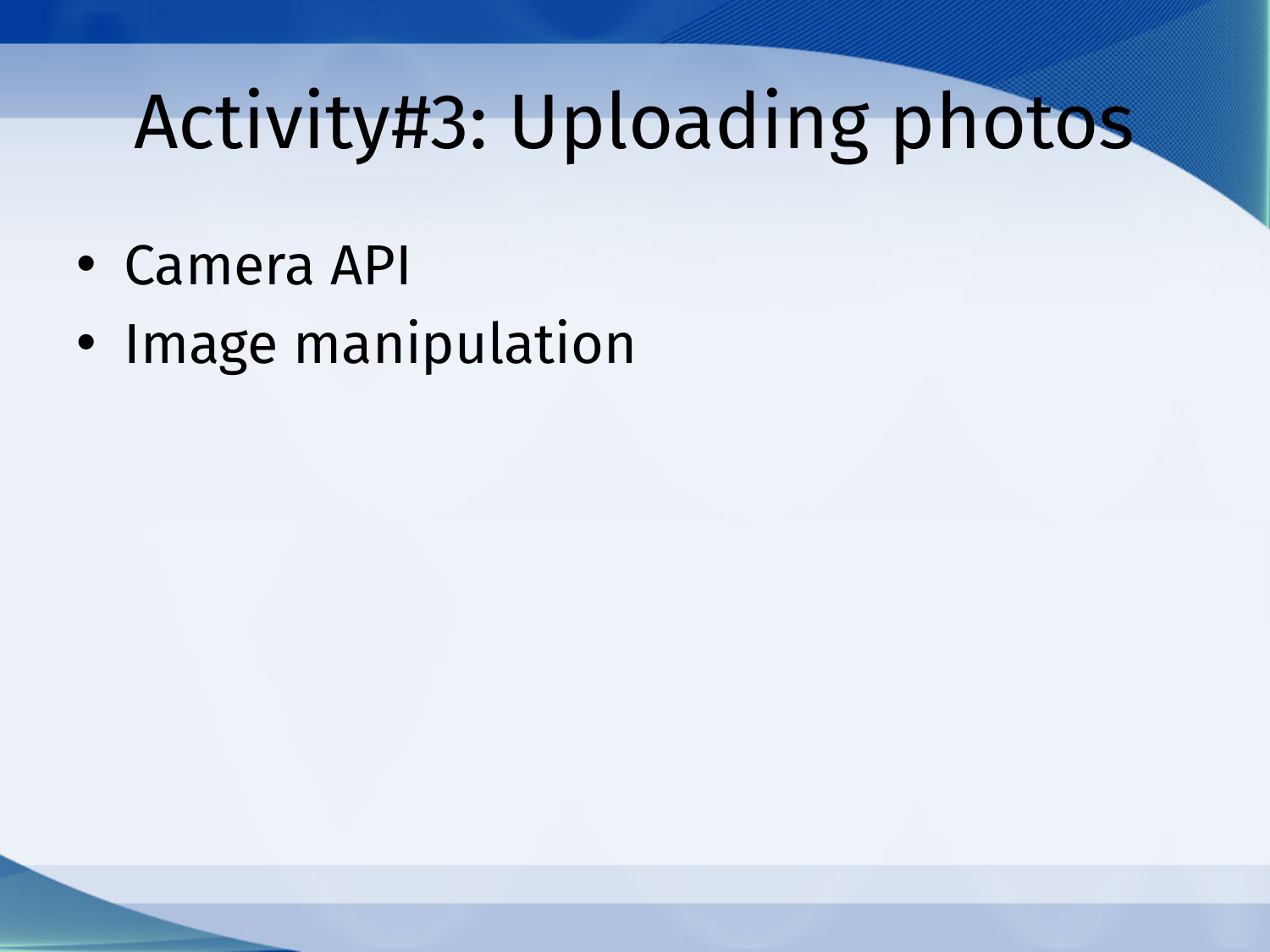

# Activity#3: Uploading photos
Camera API
Image manipulation